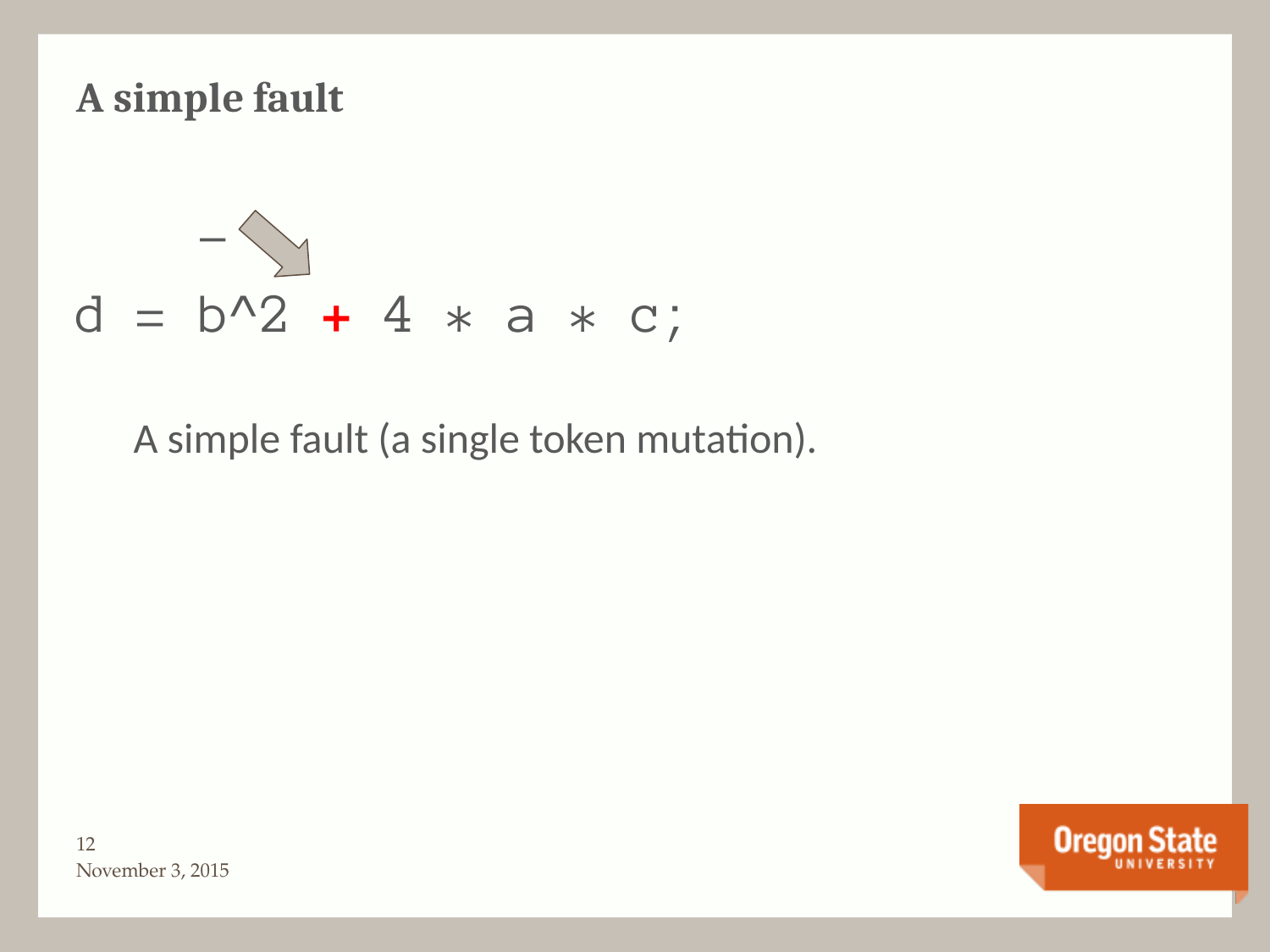

# A simple fault
    -
d = b^2 + 4 * a * c;

      A simple fault (a single token mutation).

12
November 3, 2015